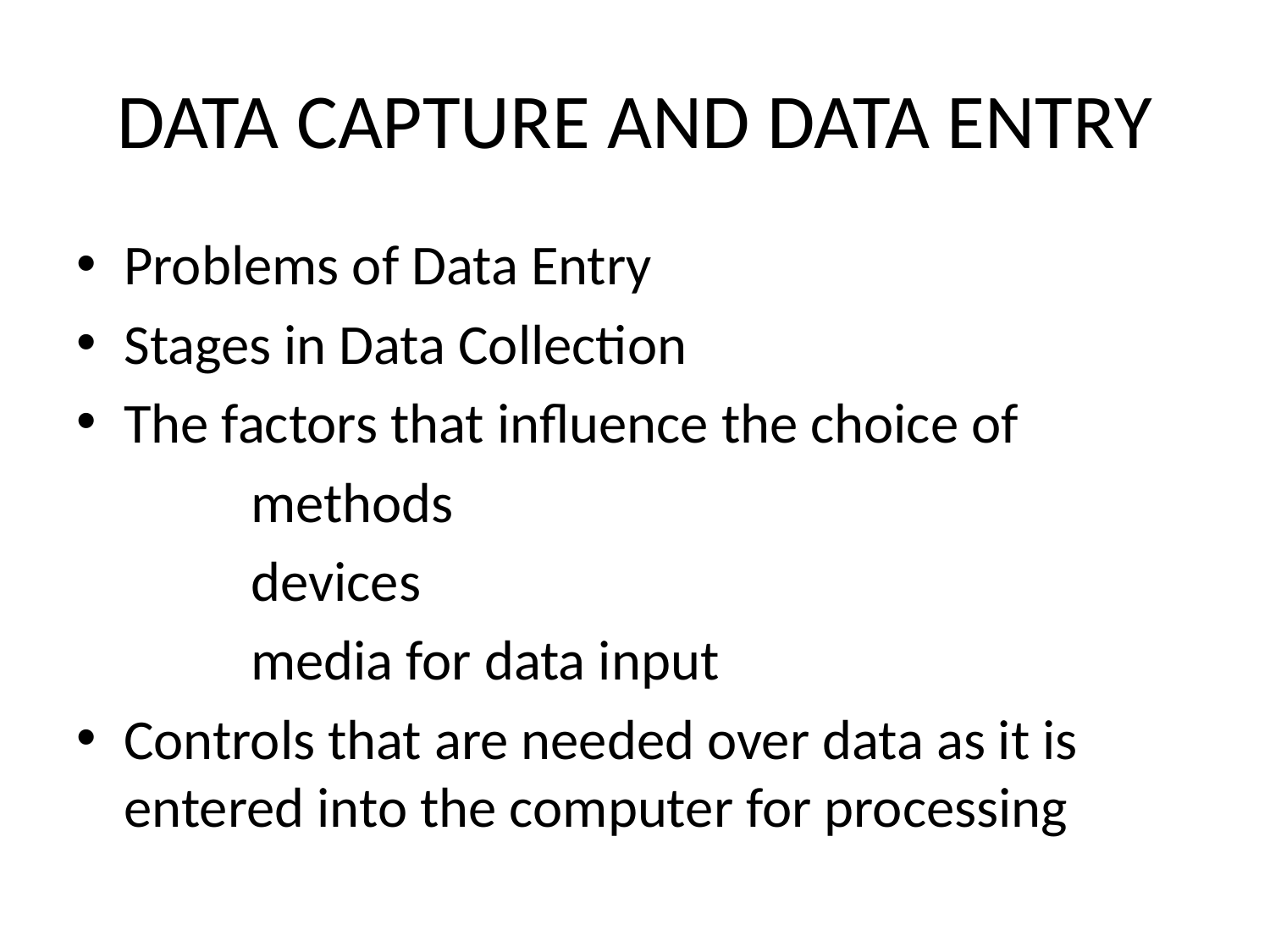

# DATA CAPTURE AND DATA ENTRY
Problems of Data Entry
Stages in Data Collection
The factors that influence the choice of
		methods
		devices
		media for data input
Controls that are needed over data as it is entered into the computer for processing